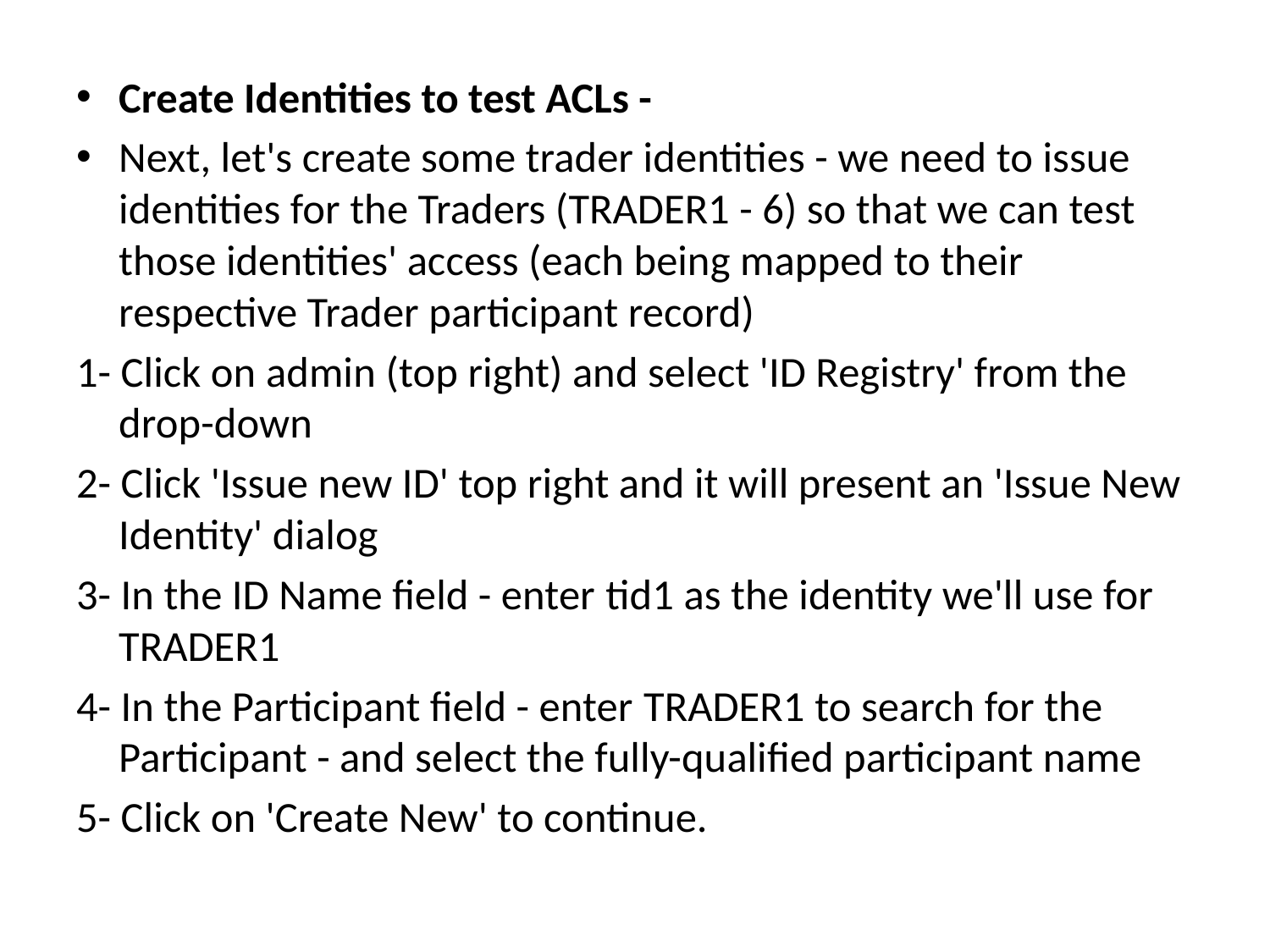

Create Identities to test ACLs -
Next, let's create some trader identities - we need to issue identities for the Traders (TRADER1 - 6) so that we can test those identities' access (each being mapped to their respective Trader participant record)
1- Click on admin (top right) and select 'ID Registry' from the drop-down
2- Click 'Issue new ID' top right and it will present an 'Issue New Identity' dialog
3- In the ID Name field - enter tid1 as the identity we'll use for TRADER1
4- In the Participant field - enter TRADER1 to search for the Participant - and select the fully-qualified participant name
5- Click on 'Create New' to continue.